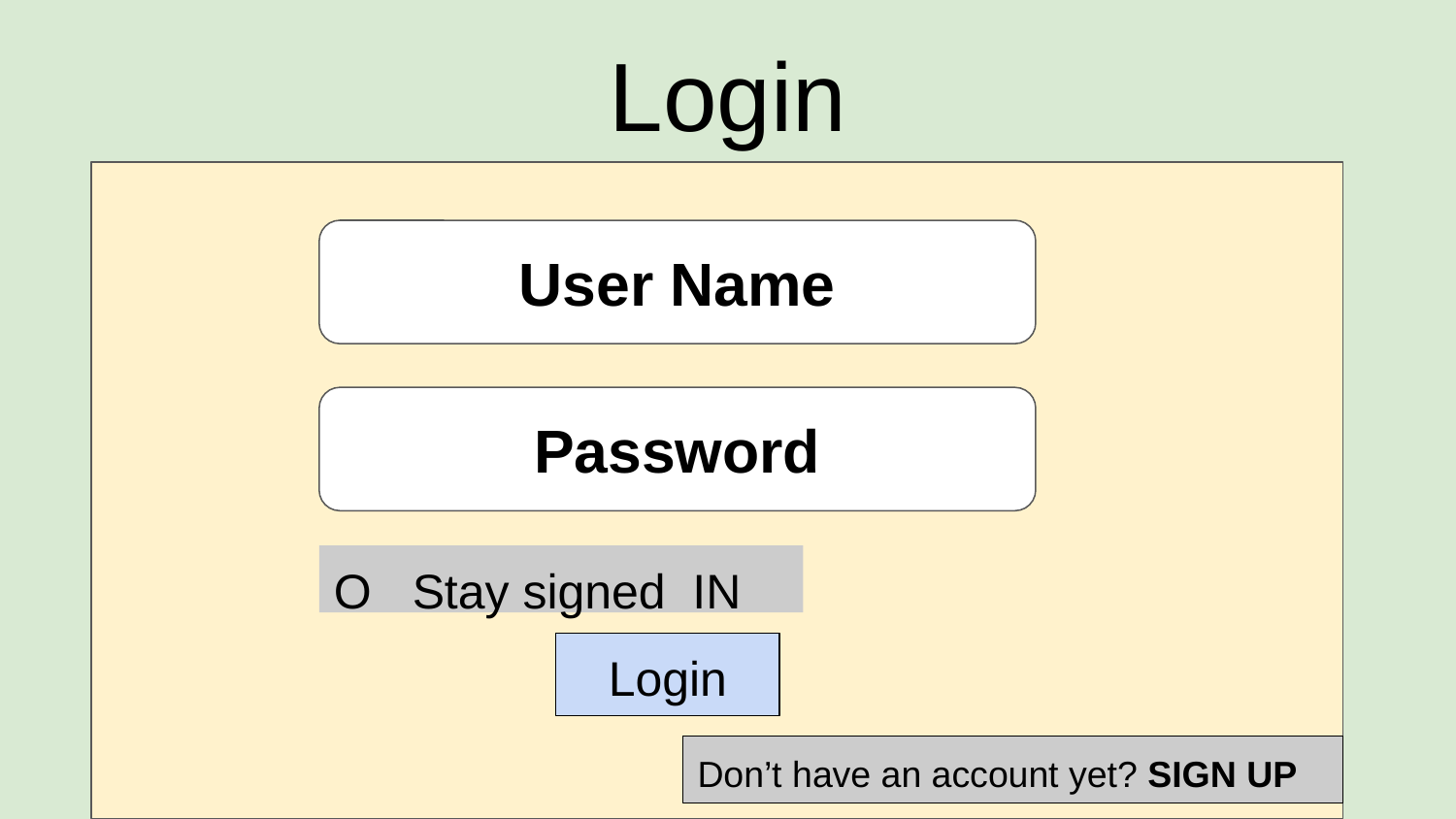

# Login

User Name

Password
O   Stay signed  IN
Login
Don’t have an account yet? SIGN UP